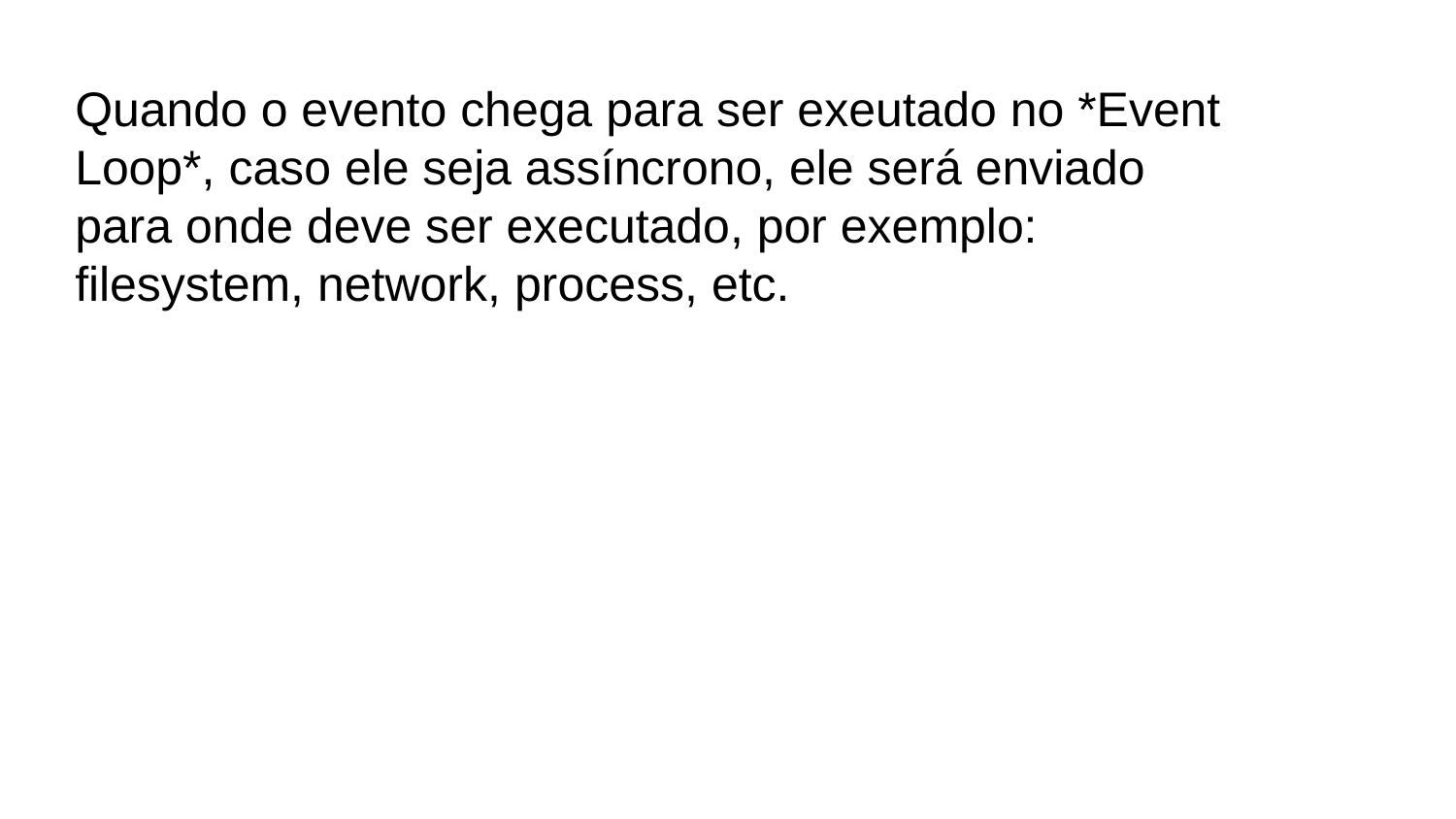

Quando o evento chega para ser exeutado no *Event Loop*, caso ele seja assíncrono, ele será enviado para onde deve ser executado, por exemplo: filesystem, network, process, etc.